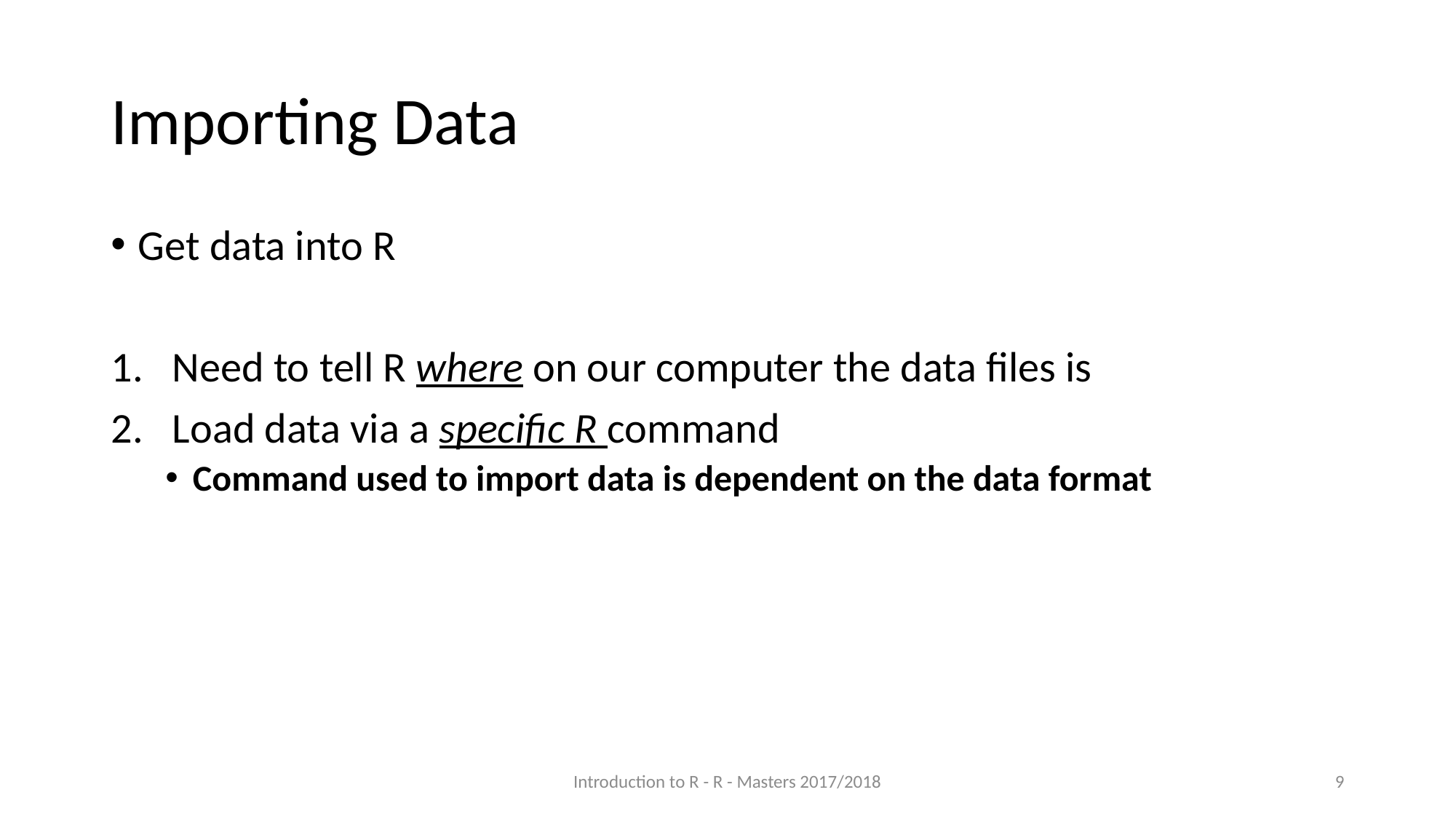

# Importing Data
Get data into R

Need to tell R where on our computer the data files is
Load data via a specific R command
Command used to import data is dependent on the data format
Introduction to R - R - Masters 2017/2018
9